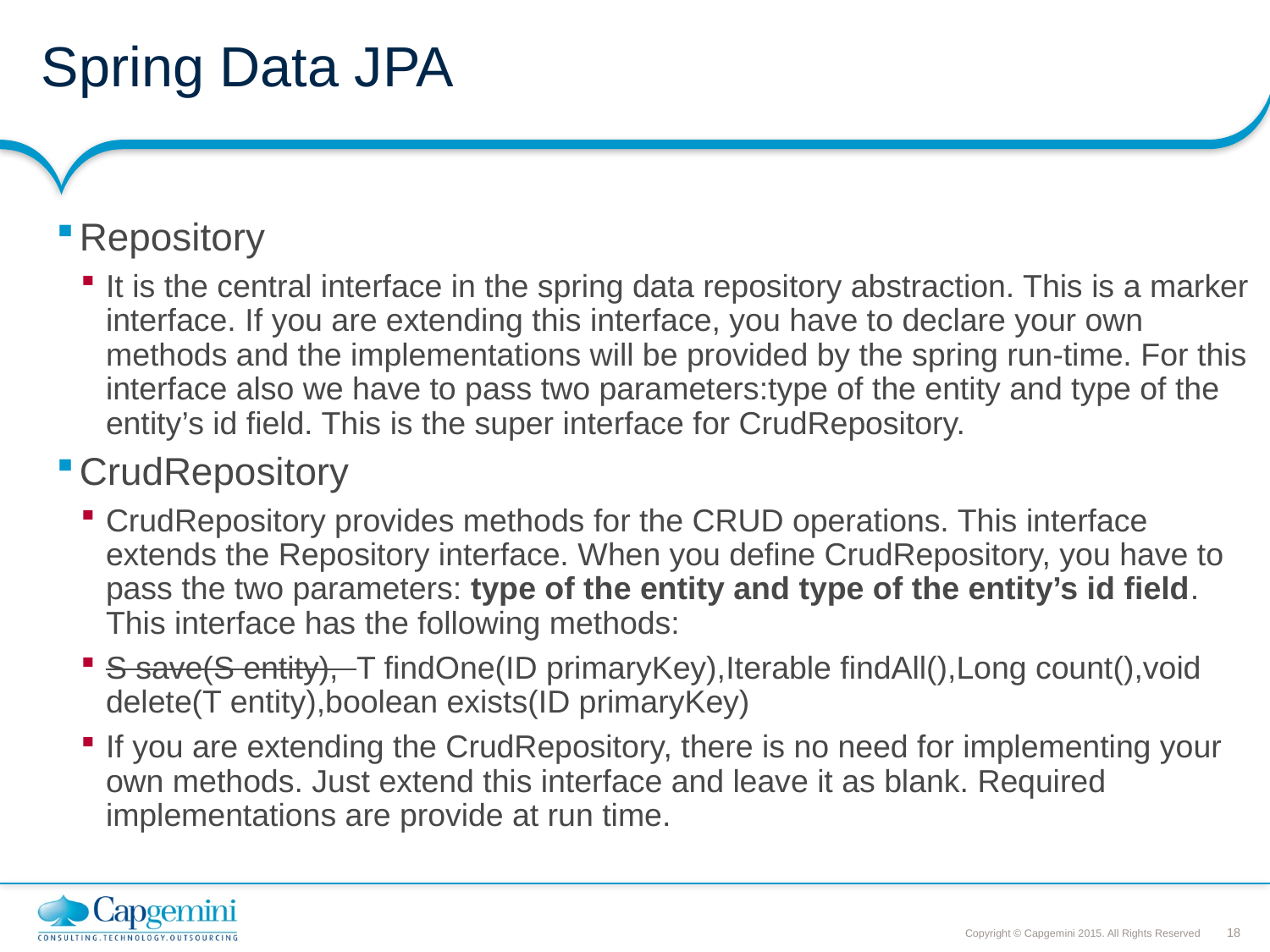

# Spring Data JPA
Repository
It is the central interface in the spring data repository abstraction. This is a marker interface. If you are extending this interface, you have to declare your own methods and the implementations will be provided by the spring run-time. For this interface also we have to pass two parameters:type of the entity and type of the entity’s id field. This is the super interface for CrudRepository.
CrudRepository
CrudRepository provides methods for the CRUD operations. This interface extends the Repository interface. When you define CrudRepository, you have to pass the two parameters: type of the entity and type of the entity’s id field. This interface has the following methods:
S save(S entity),  T findOne(ID primaryKey),Iterable findAll(),Long count(),void delete(T entity),boolean exists(ID primaryKey)
If you are extending the CrudRepository, there is no need for implementing your own methods. Just extend this interface and leave it as blank. Required implementations are provide at run time.